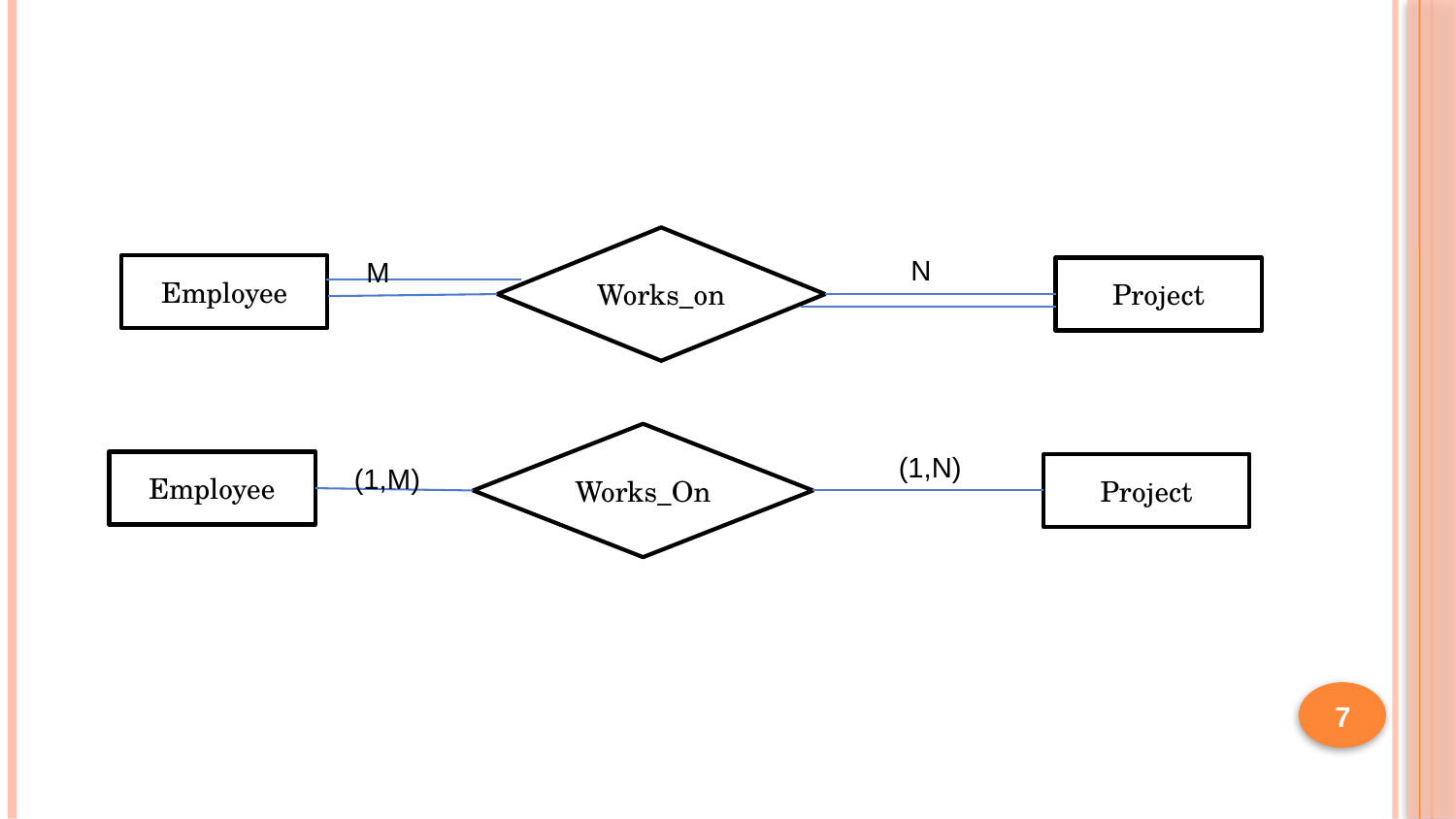

Works_on
N
M
Employee
Project
Works_On
(1,N)
Employee
(1,M)
Project
7